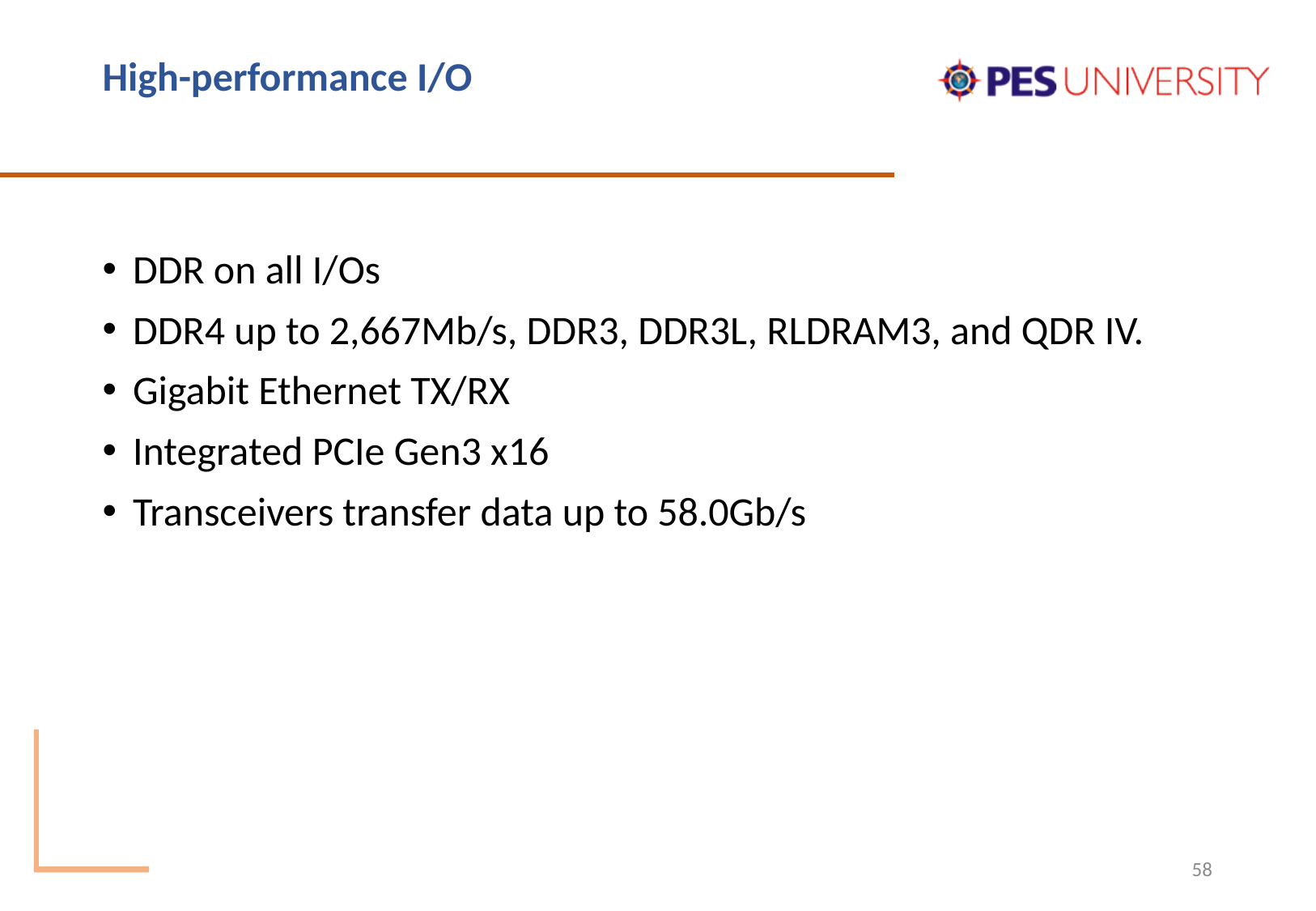

# High-performance I/O

DDR on all I/Os
DDR4 up to 2,667Mb/s, DDR3, DDR3L, RLDRAM3, and QDR IV.
Gigabit Ethernet TX/RX
Integrated PCIe Gen3 x16
Transceivers transfer data up to 58.0Gb/s

58